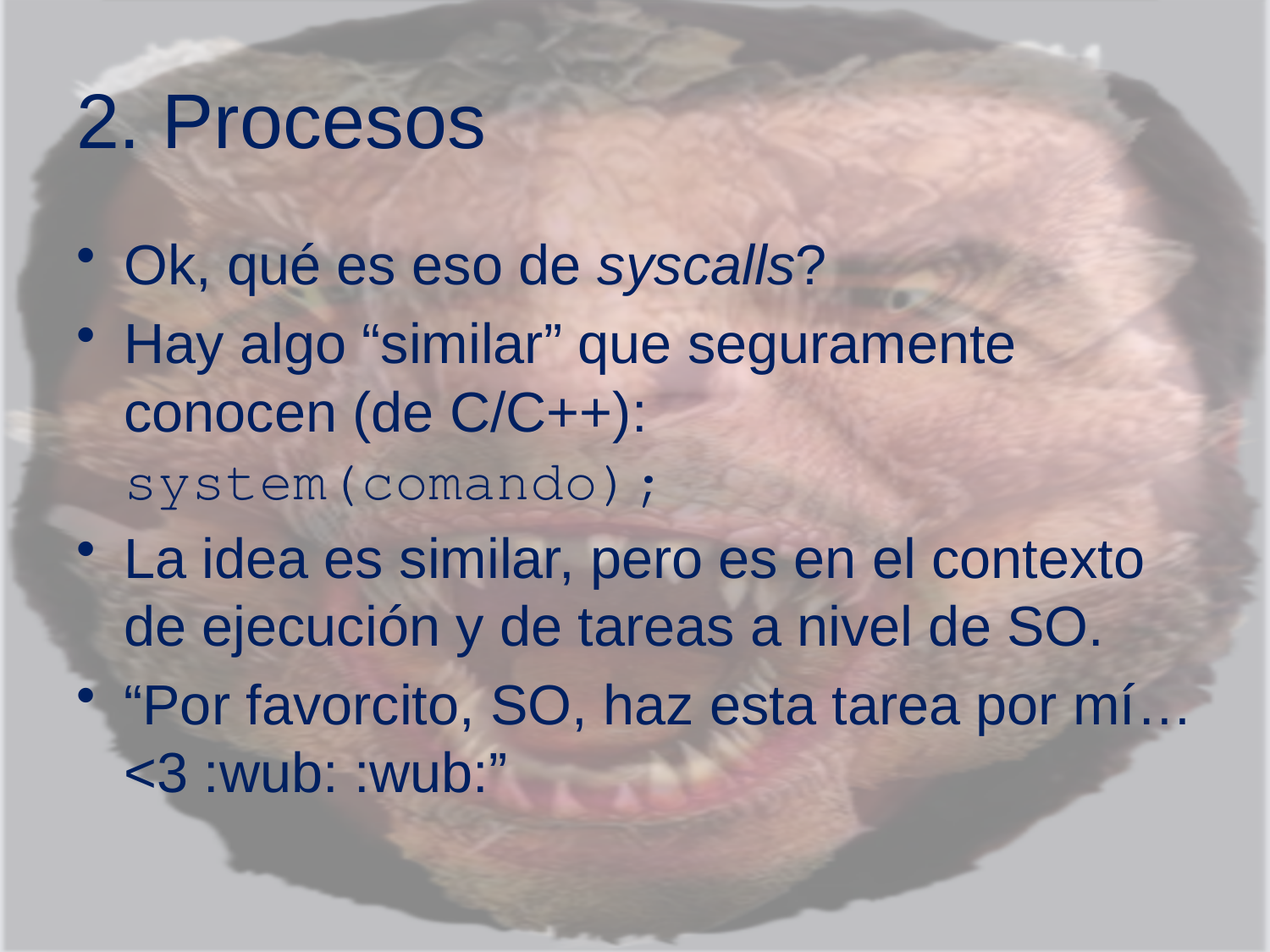

# 2. Procesos
Ok, qué es eso de syscalls?
Hay algo “similar” que seguramente conocen (de C/C++): system(comando);
La idea es similar, pero es en el contexto de ejecución y de tareas a nivel de SO.
“Por favorcito, SO, haz esta tarea por mí… <3 :wub: :wub:”